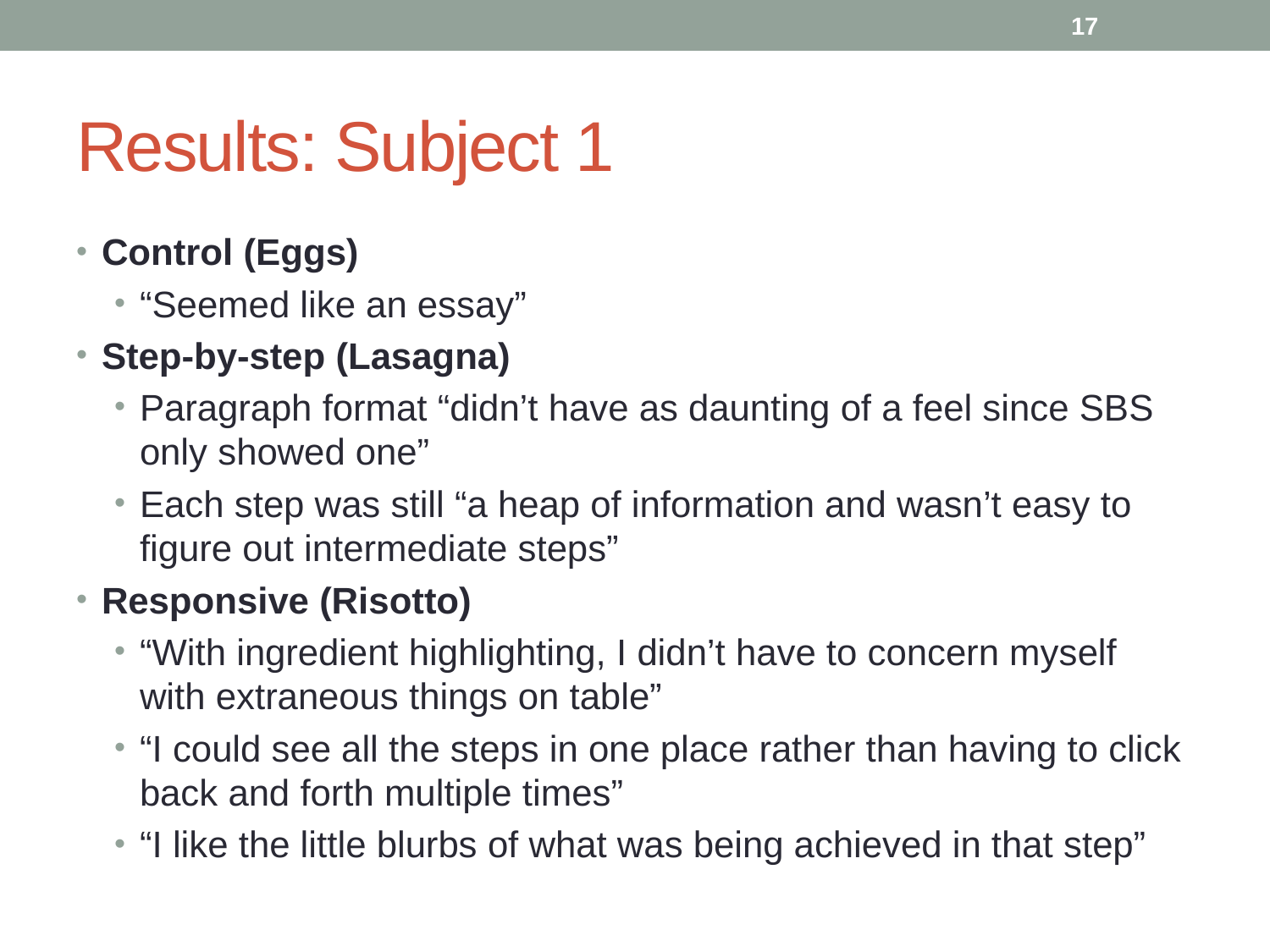

17
# Results: Subject 1
Control (Eggs)
“Seemed like an essay”
Step-by-step (Lasagna)
Paragraph format “didn’t have as daunting of a feel since SBS only showed one”
Each step was still “a heap of information and wasn’t easy to figure out intermediate steps”
Responsive (Risotto)
“With ingredient highlighting, I didn’t have to concern myself with extraneous things on table”
“I could see all the steps in one place rather than having to click back and forth multiple times”
“I like the little blurbs of what was being achieved in that step”